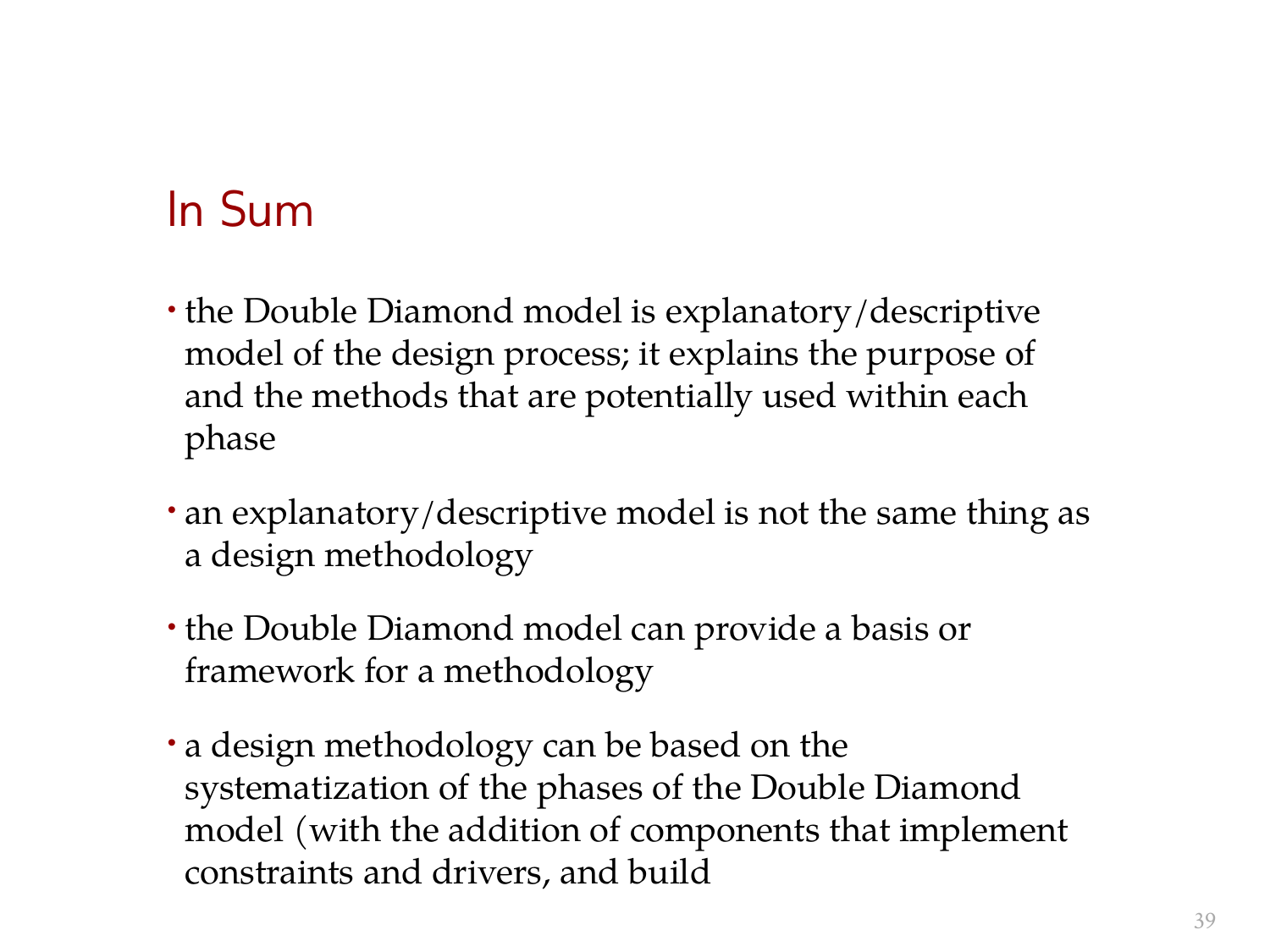

# In Sum
the Double Diamond model is explanatory/descriptive model of the design process; it explains the purpose of and the methods that are potentially used within each phase
an explanatory/descriptive model is not the same thing as a design methodology
the Double Diamond model can provide a basis or framework for a methodology
a design methodology can be based on the systematization of the phases of the Double Diamond model (with the addition of components that implement constraints and drivers, and build

39